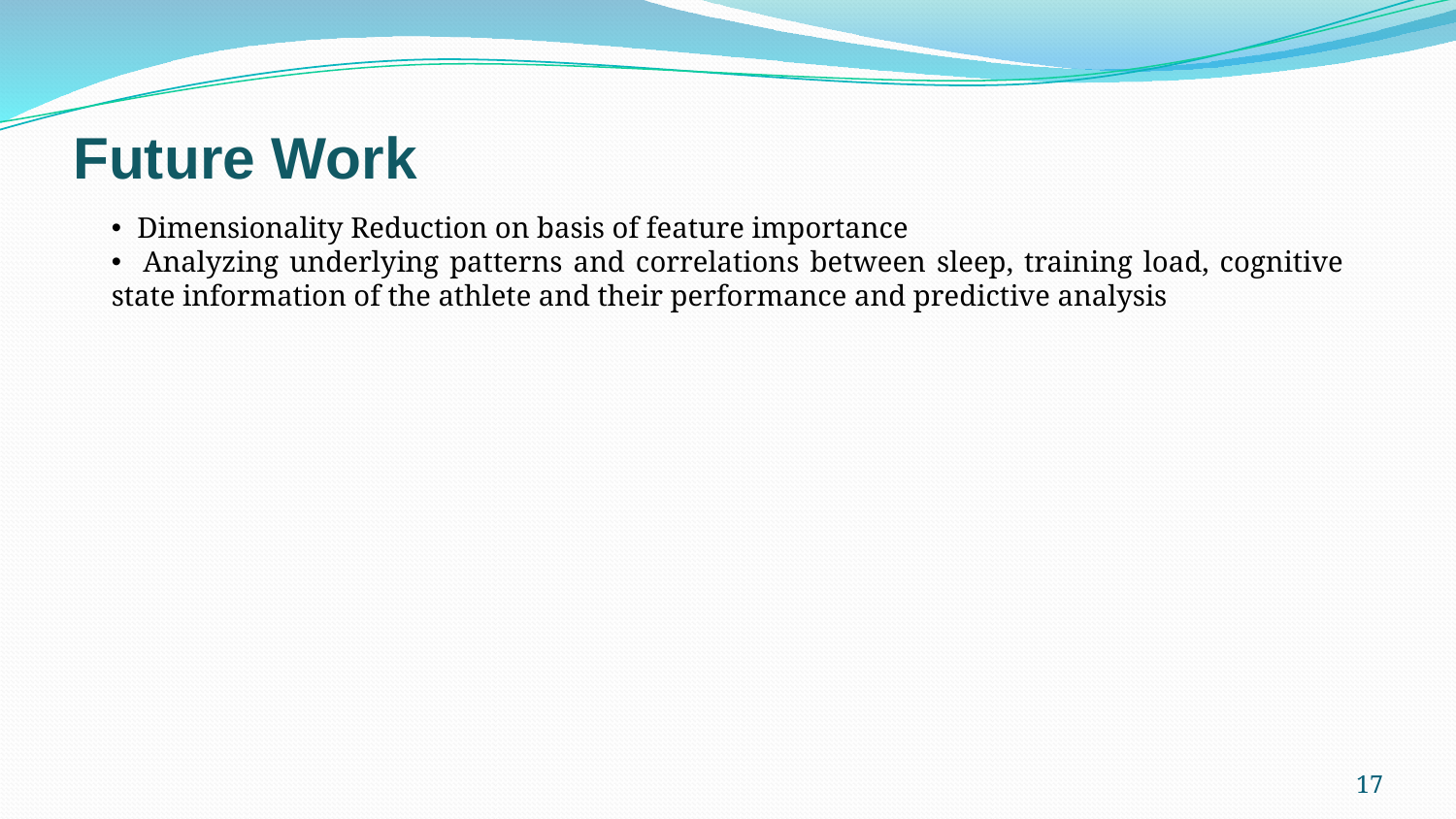

Future Work
  Dimensionality Reduction on basis of feature importance
  Analyzing underlying patterns and correlations between sleep, training load, cognitive state information of the athlete and their performance and predictive analysis

17